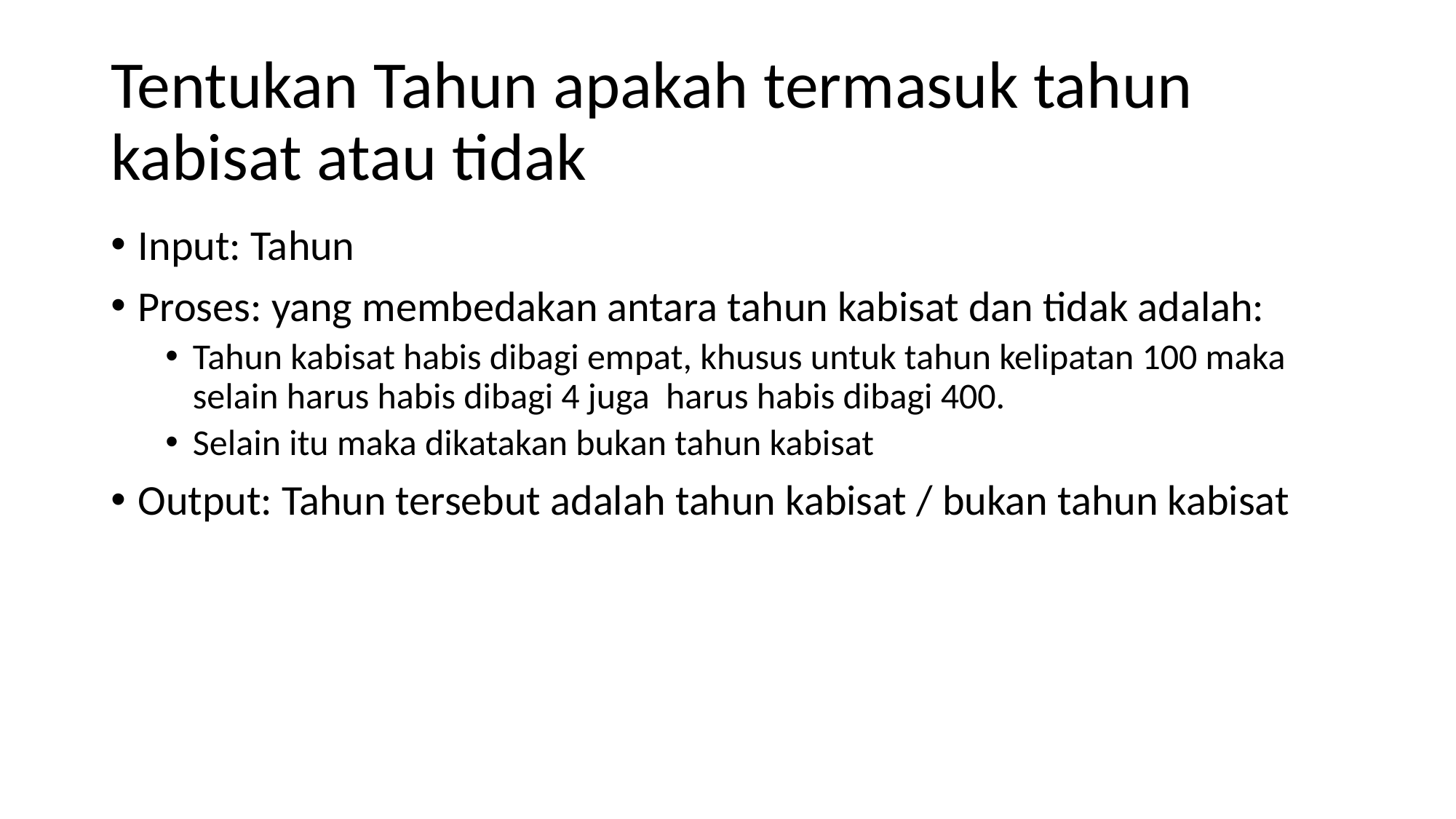

# Tentukan Tahun apakah termasuk tahun kabisat atau tidak
Input: Tahun
Proses: yang membedakan antara tahun kabisat dan tidak adalah:
Tahun kabisat habis dibagi empat, khusus untuk tahun kelipatan 100 maka selain harus habis dibagi 4 juga  harus habis dibagi 400.
Selain itu maka dikatakan bukan tahun kabisat
Output: Tahun tersebut adalah tahun kabisat / bukan tahun kabisat